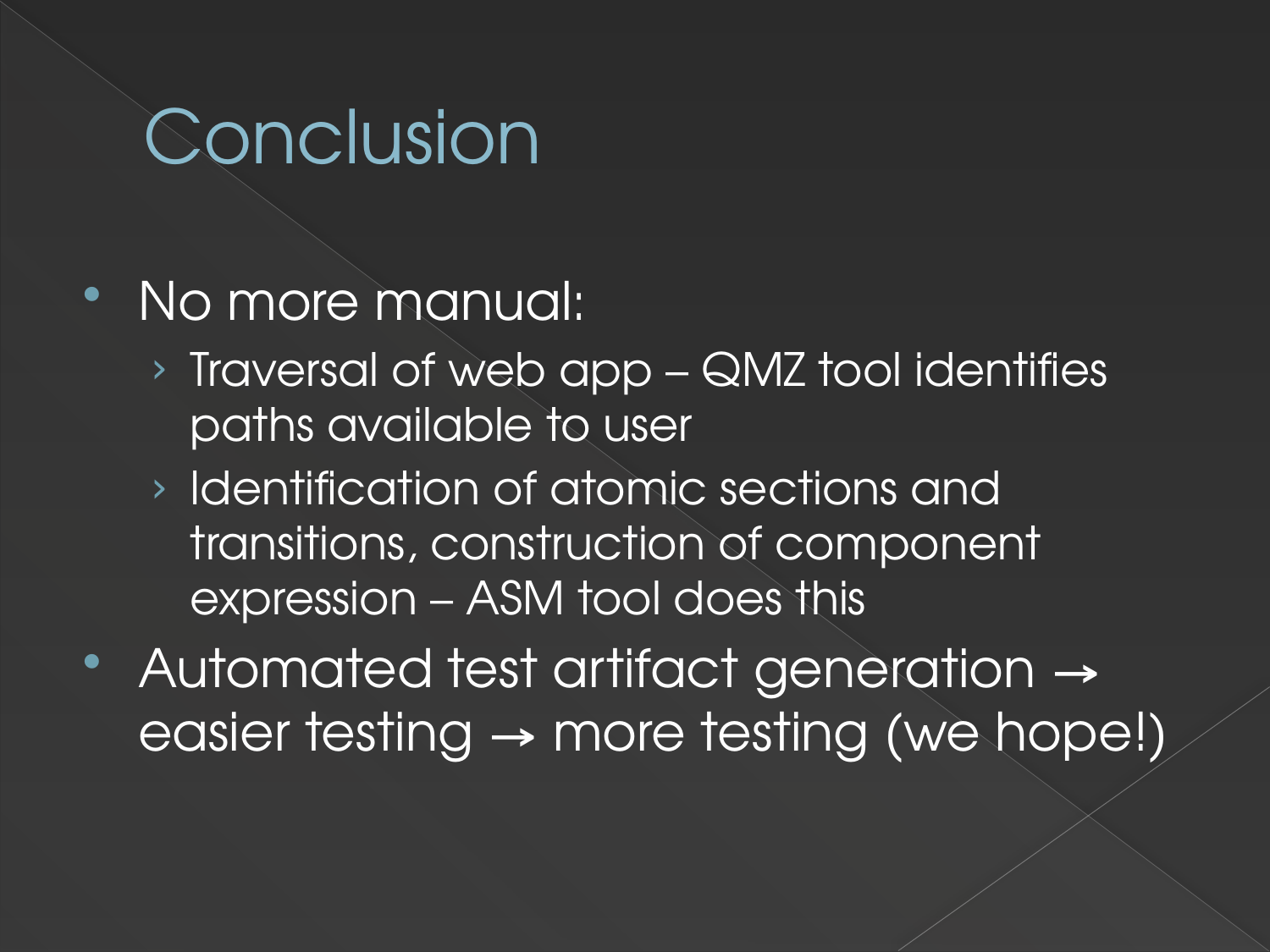

# Conclusion
No more manual:
Traversal of web app – QMZ tool identifies paths available to user
Identification of atomic sections and transitions, construction of component expression – ASM tool does this
Automated test artifact generation → easier testing → more testing (we hope!)